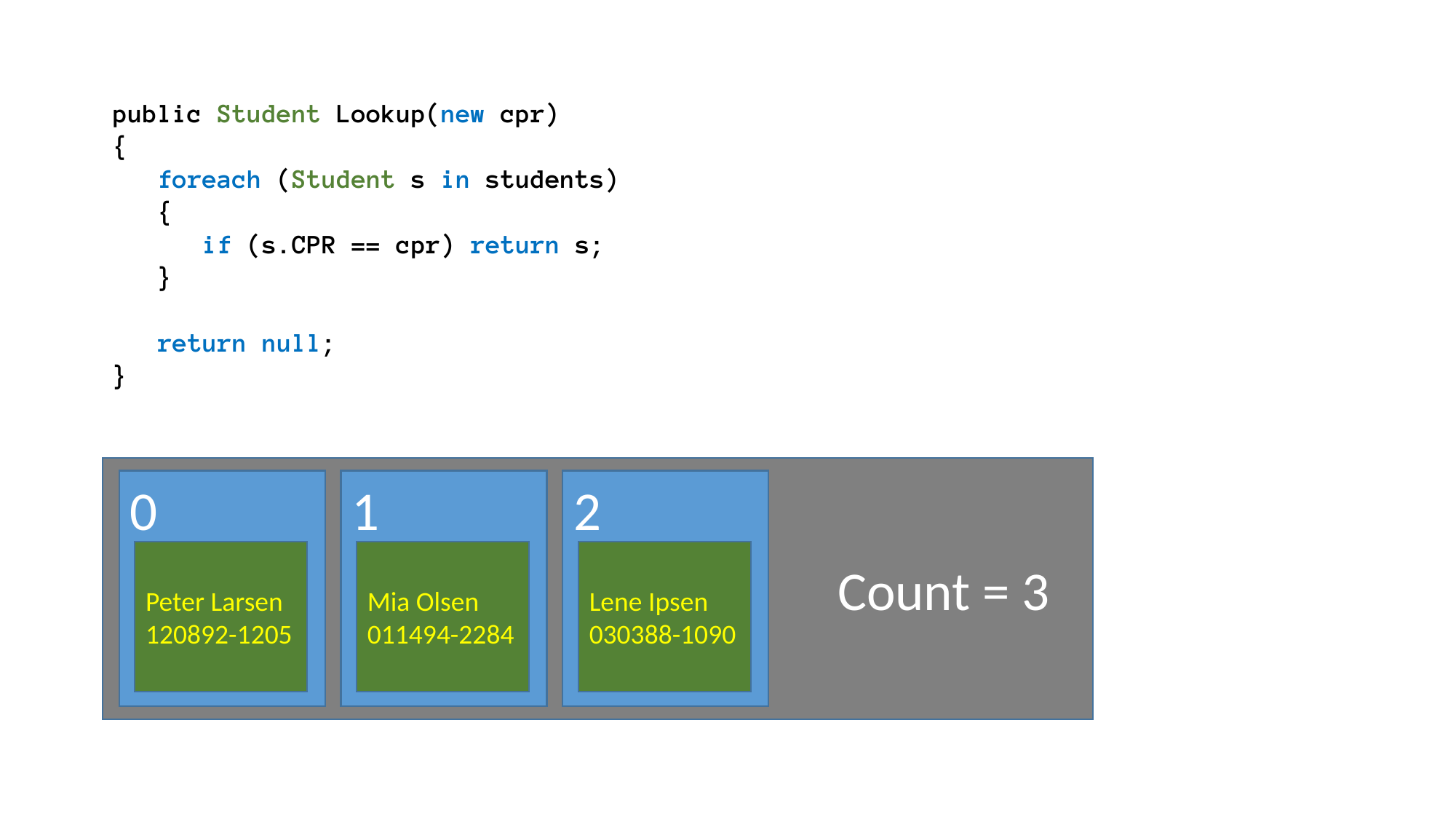

public Student Lookup(new cpr)
{
   foreach (Student s in students)
   {
      if (s.CPR == cpr) return s;
   }

   return null;
}
Count = 3
0
1
2
Peter Larsen
120892-1205
Mia Olsen
011494-2284
Lene Ipsen
030388-1090